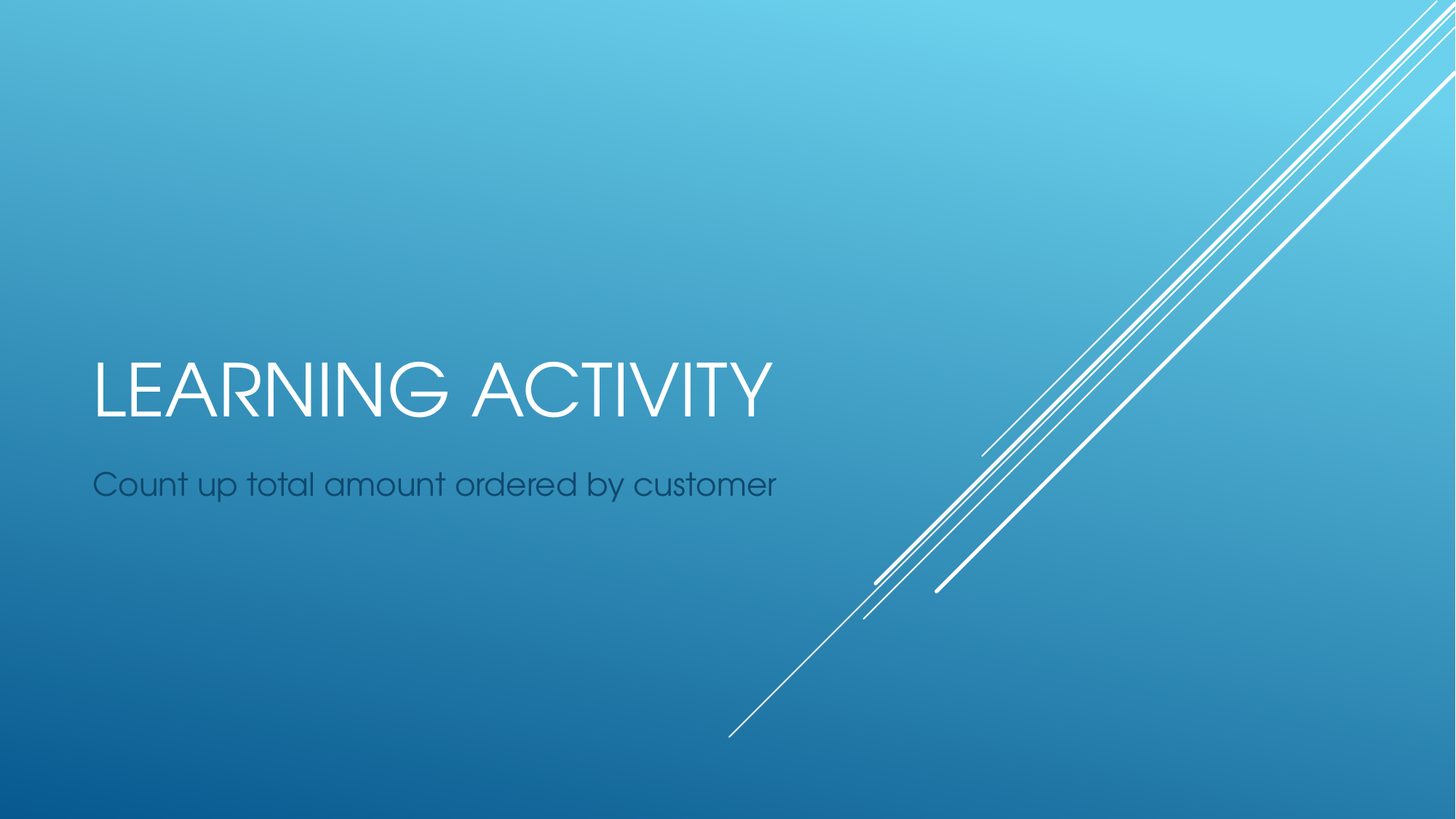

# Learning activity
Count up total amount ordered by customer